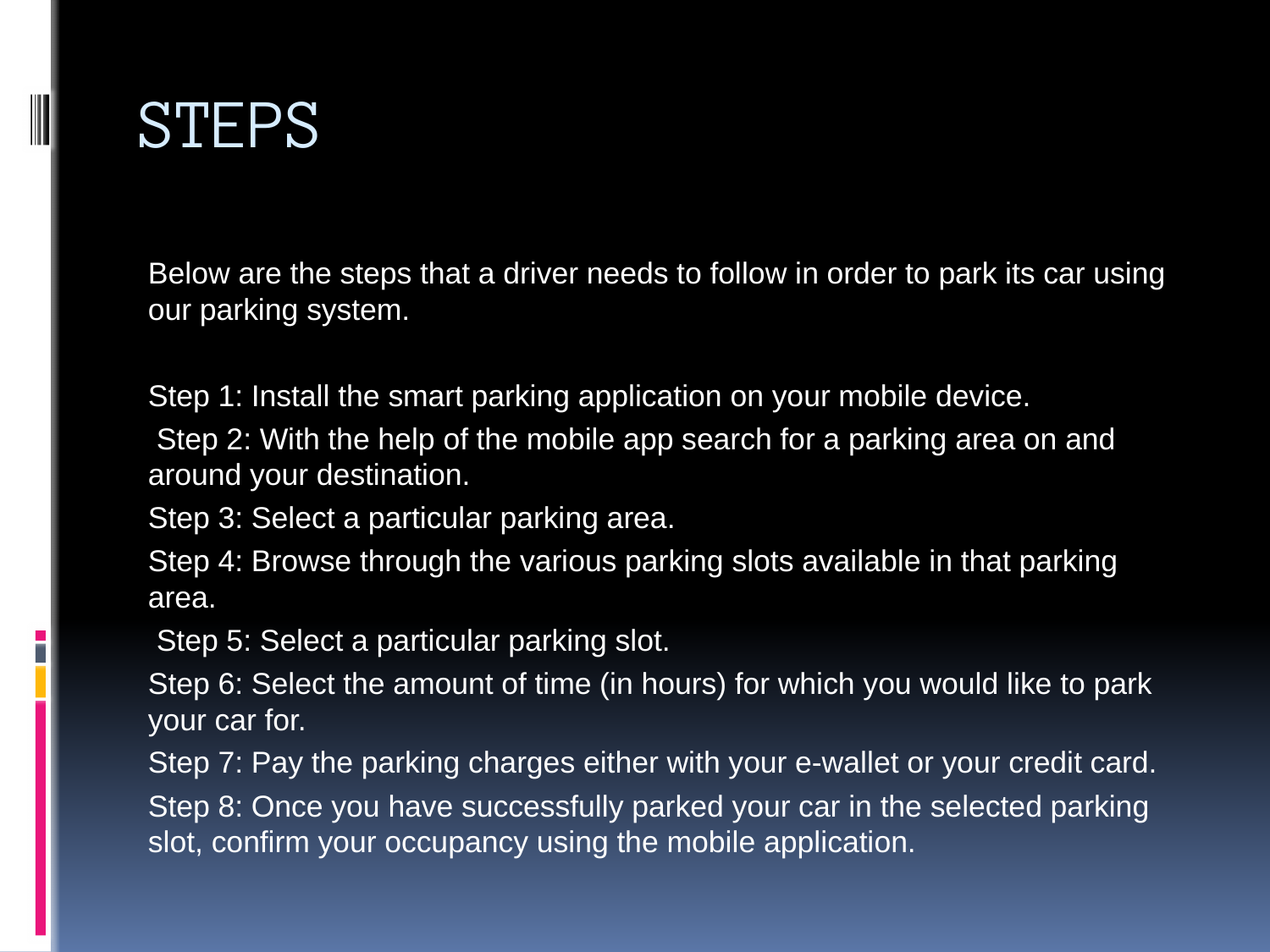

# STEPS
Below are the steps that a driver needs to follow in order to park its car using our parking system.

Step 1: Install the smart parking application on your mobile device.
 Step 2: With the help of the mobile app search for a parking area on and around your destination.
Step 3: Select a particular parking area.
Step 4: Browse through the various parking slots available in that parking area.
 Step 5: Select a particular parking slot.
Step 6: Select the amount of time (in hours) for which you would like to park your car for.
Step 7: Pay the parking charges either with your e-wallet or your credit card.
Step 8: Once you have successfully parked your car in the selected parking slot, confirm your occupancy using the mobile application.